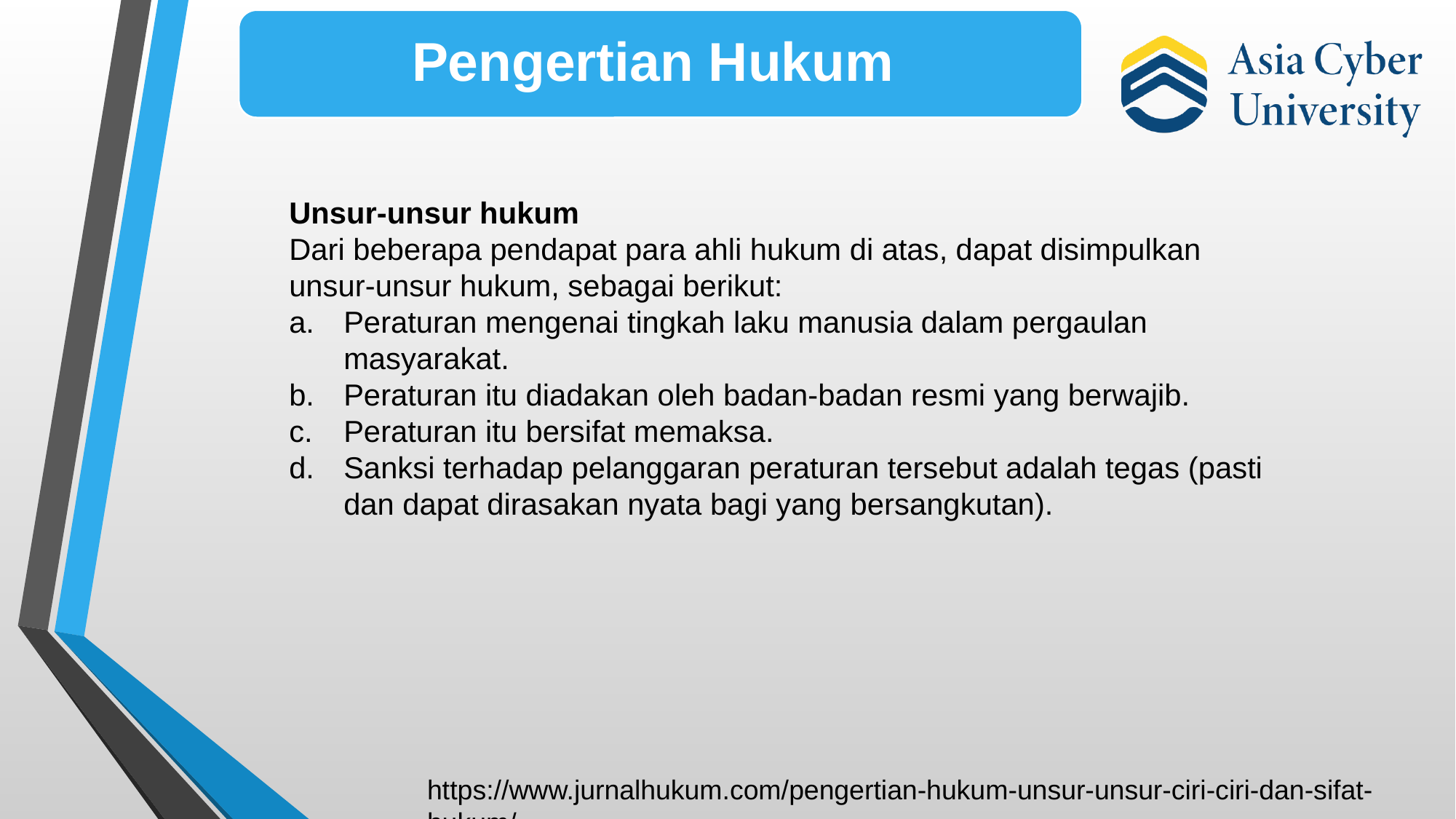

Pengertian Hukum
Unsur-unsur hukum
Dari beberapa pendapat para ahli hukum di atas, dapat disimpulkan unsur-unsur hukum, sebagai berikut:
Peraturan mengenai tingkah laku manusia dalam pergaulan masyarakat.
Peraturan itu diadakan oleh badan-badan resmi yang berwajib.
Peraturan itu bersifat memaksa.
Sanksi terhadap pelanggaran peraturan tersebut adalah tegas (pasti dan dapat dirasakan nyata bagi yang bersangkutan).
https://www.jurnalhukum.com/pengertian-hukum-unsur-unsur-ciri-ciri-dan-sifat-hukum/